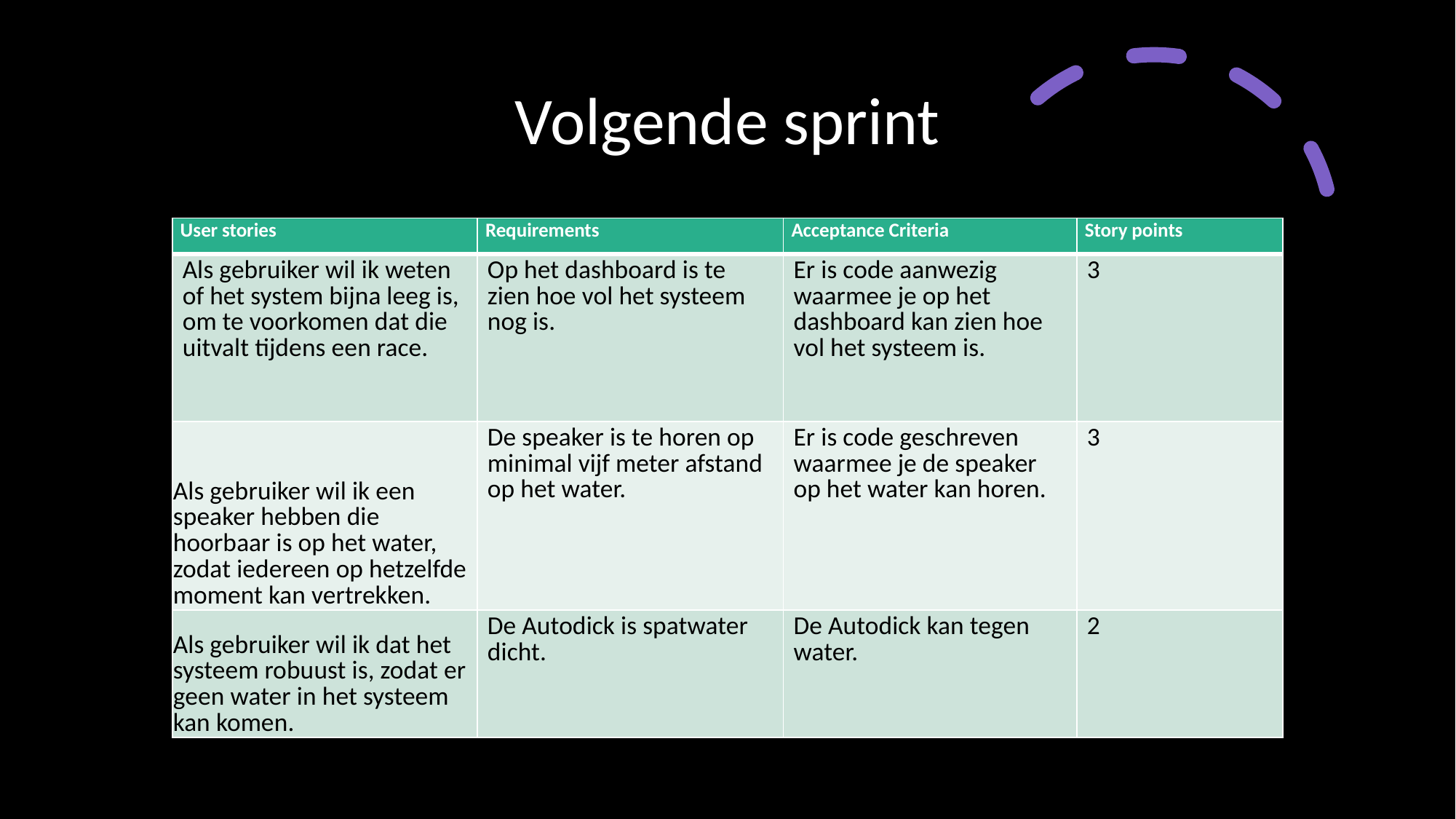

# Volgende sprint

| User stories | Requirements | Acceptance Criteria | Story points |
| --- | --- | --- | --- |
| Als gebruiker wil ik weten of het system bijna leeg is, om te voorkomen dat die uitvalt tijdens een race. | Op het dashboard is te zien hoe vol het systeem nog is. | Er is code aanwezig waarmee je op het dashboard kan zien hoe vol het systeem is. | 3 |
| Als gebruiker wil ik een speaker hebben die hoorbaar is op het water, zodat iedereen op hetzelfde moment kan vertrekken. | De speaker is te horen op minimal vijf meter afstand op het water. | Er is code geschreven waarmee je de speaker op het water kan horen. | 3 |
| Als gebruiker wil ik dat het systeem robuust is, zodat er geen water in het systeem kan komen. | De Autodick is spatwater dicht. | De Autodick kan tegen water. | 2 |